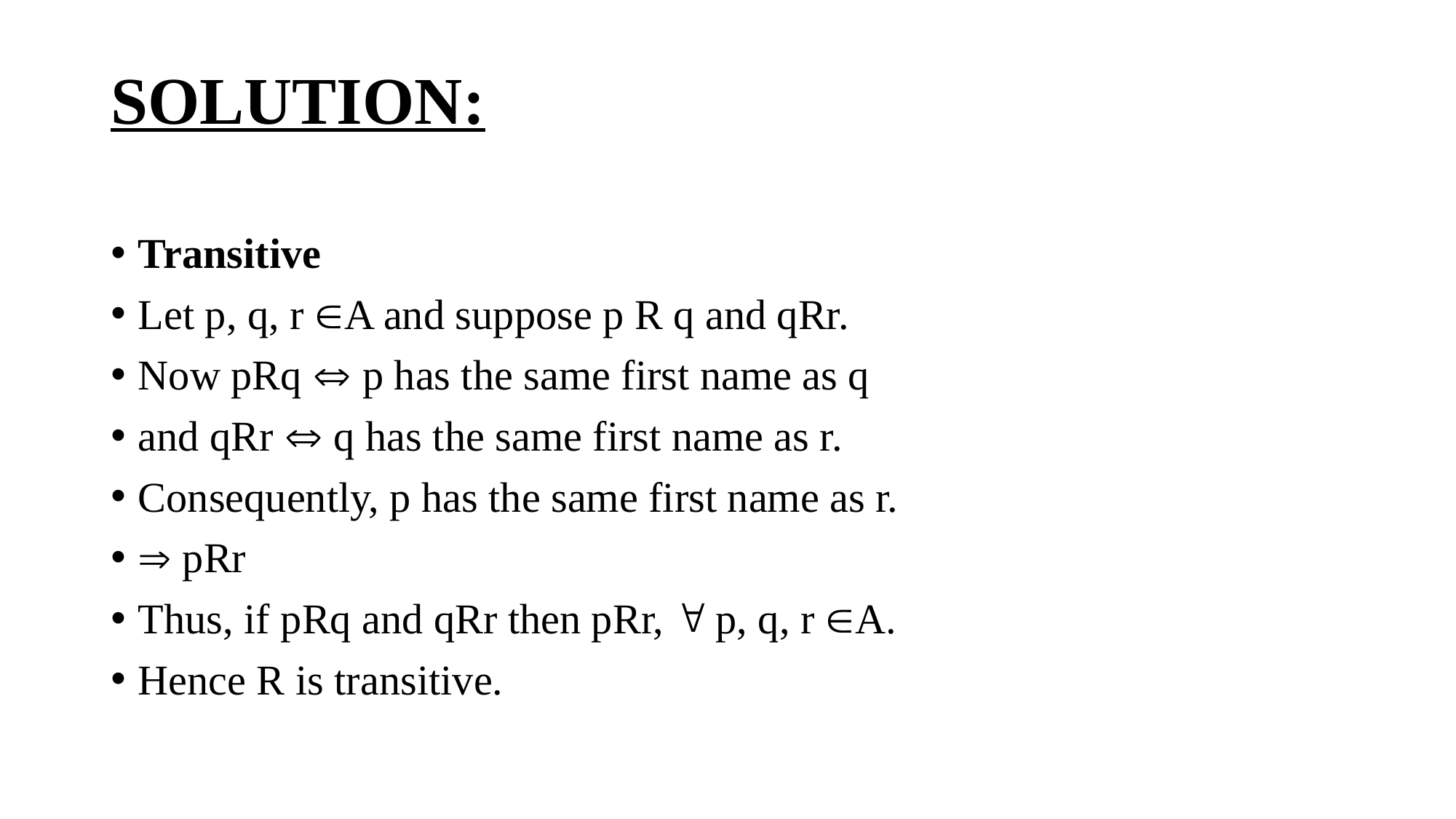

# SOLUTION:
Transitive
Let p, q, r ∈A and suppose p R q and qRr.
Now pRq ⇔ p has the same first name as q
and qRr ⇔ q has the same first name as r.
Consequently, p has the same first name as r.
⇒ pRr
Thus, if pRq and qRr then pRr, ∀ p, q, r ∈A.
Hence R is transitive.